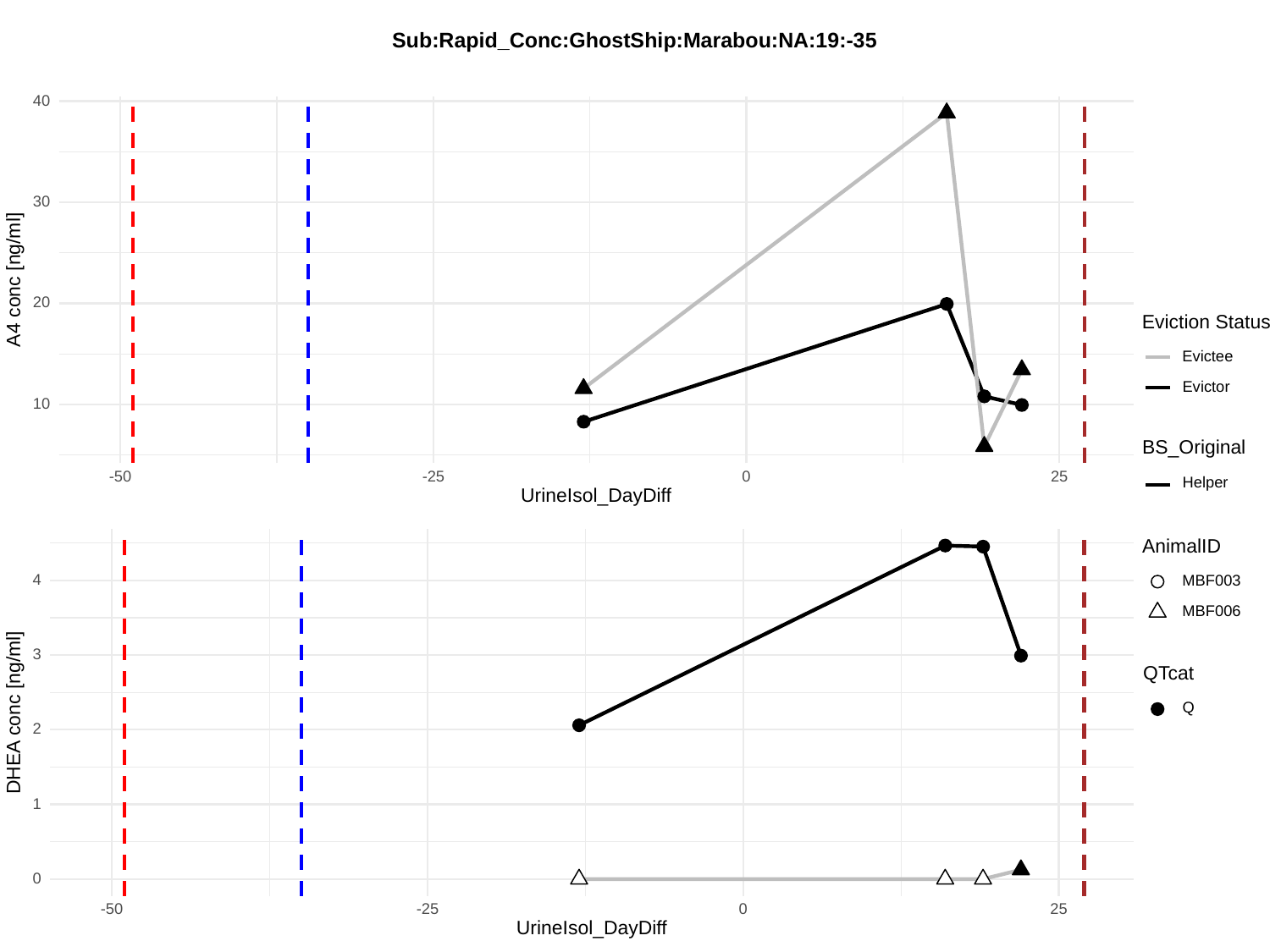

Sub:Rapid_Conc:GhostShip:Marabou:NA:19:-35
40

30

A4 conc [ng/ml]
20

Eviction Status
Evictee

Evictor

10

BS_Original

-50
-25
0
25
Helper

UrineIsol_DayDiff

AnimalID

4

MBF003

MBF006

3

QTcat

Q

DHEA conc [ng/ml]

2

1

0

-50
-25
0
25
UrineIsol_DayDiff